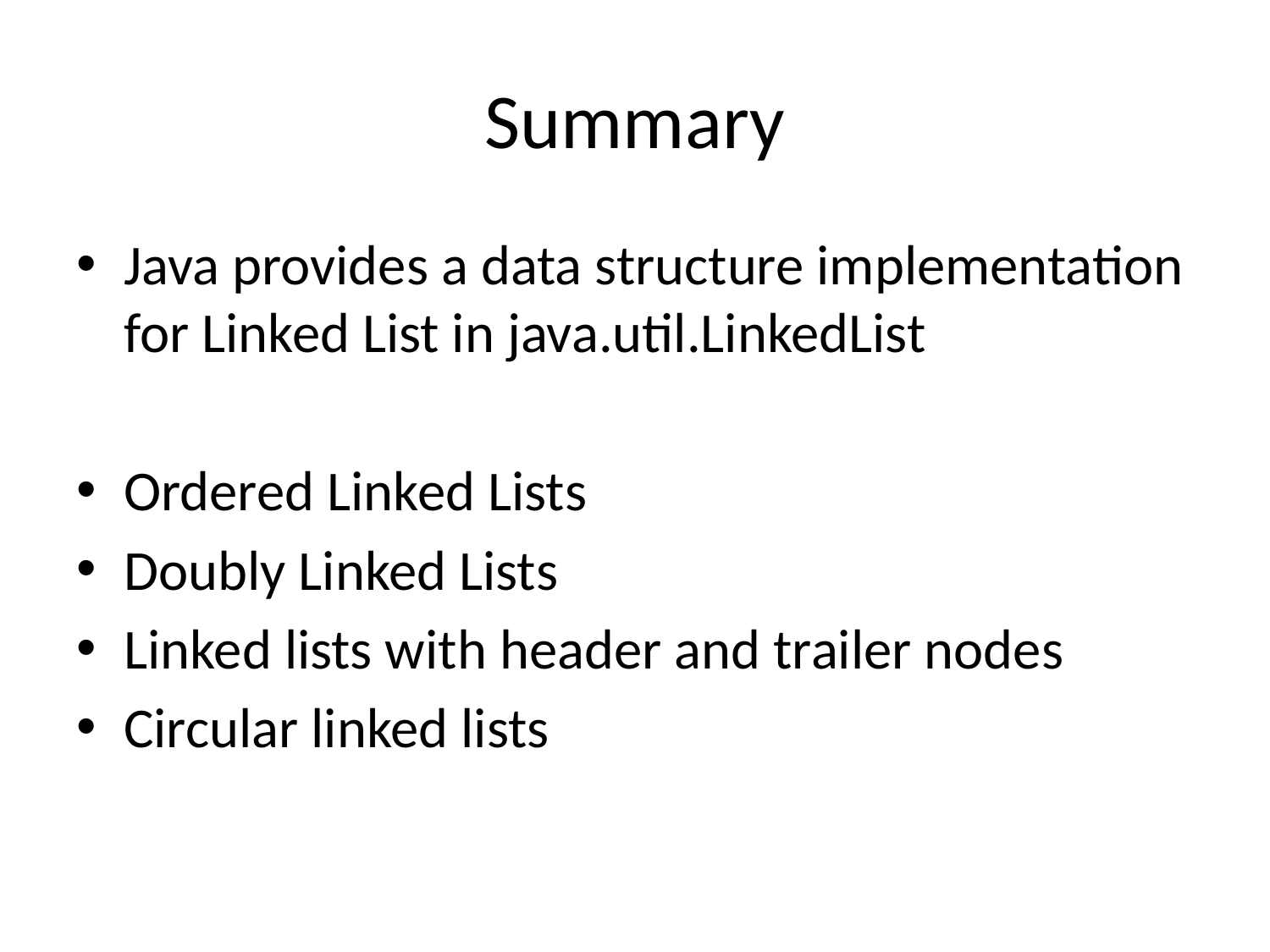

# Summary
Java provides a data structure implementation for Linked List in java.util.LinkedList

Ordered Linked Lists
Doubly Linked Lists
Linked lists with header and trailer nodes
Circular linked lists